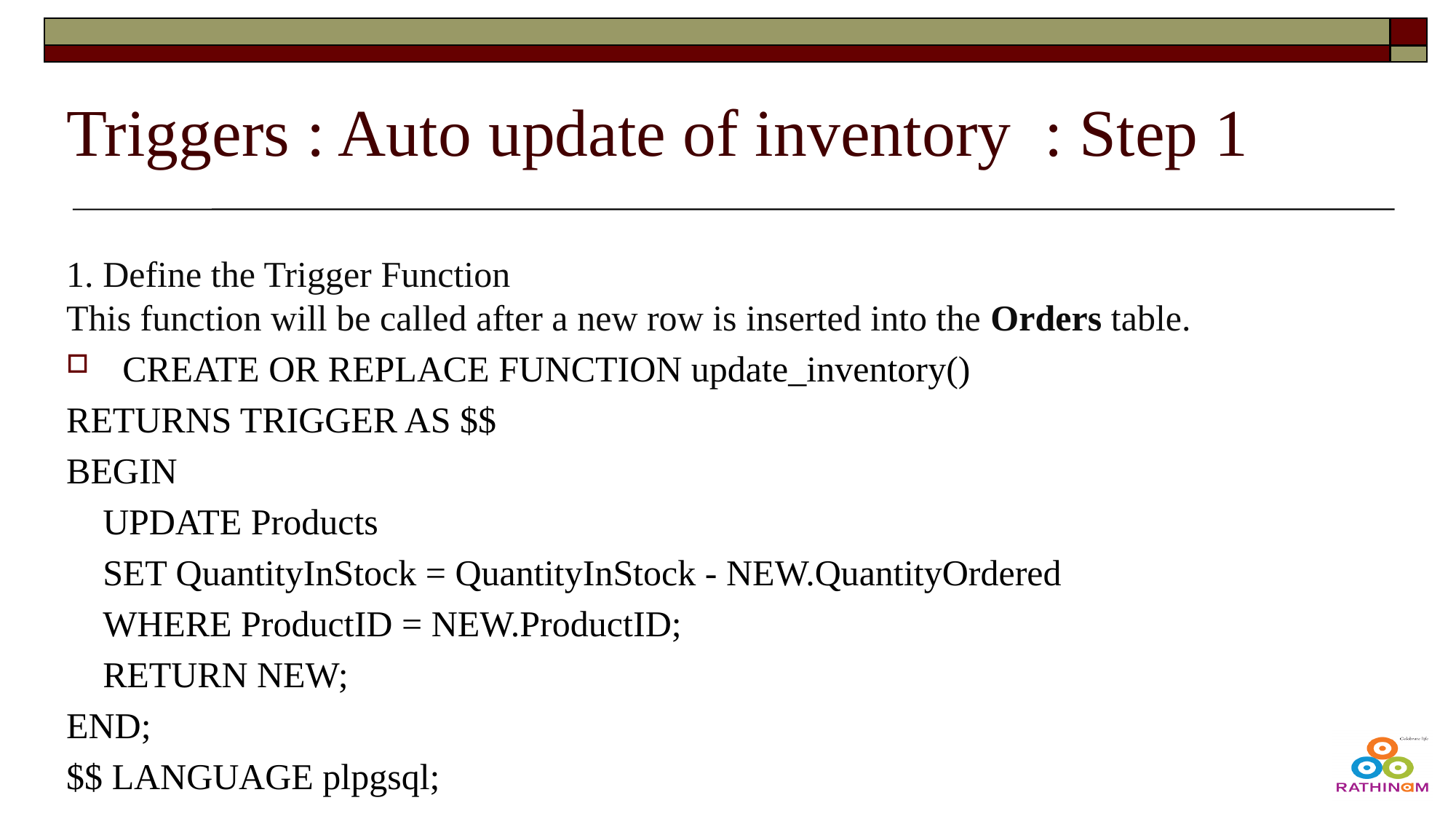

# Triggers : Auto update of inventory  : Step 1
1. Define the Trigger Function
This function will be called after a new row is inserted into the Orders table.
CREATE OR REPLACE FUNCTION update_inventory()
RETURNS TRIGGER AS $$
BEGIN
    UPDATE Products
    SET QuantityInStock = QuantityInStock - NEW.QuantityOrdered
    WHERE ProductID = NEW.ProductID;
    RETURN NEW;
END;
$$ LANGUAGE plpgsql;